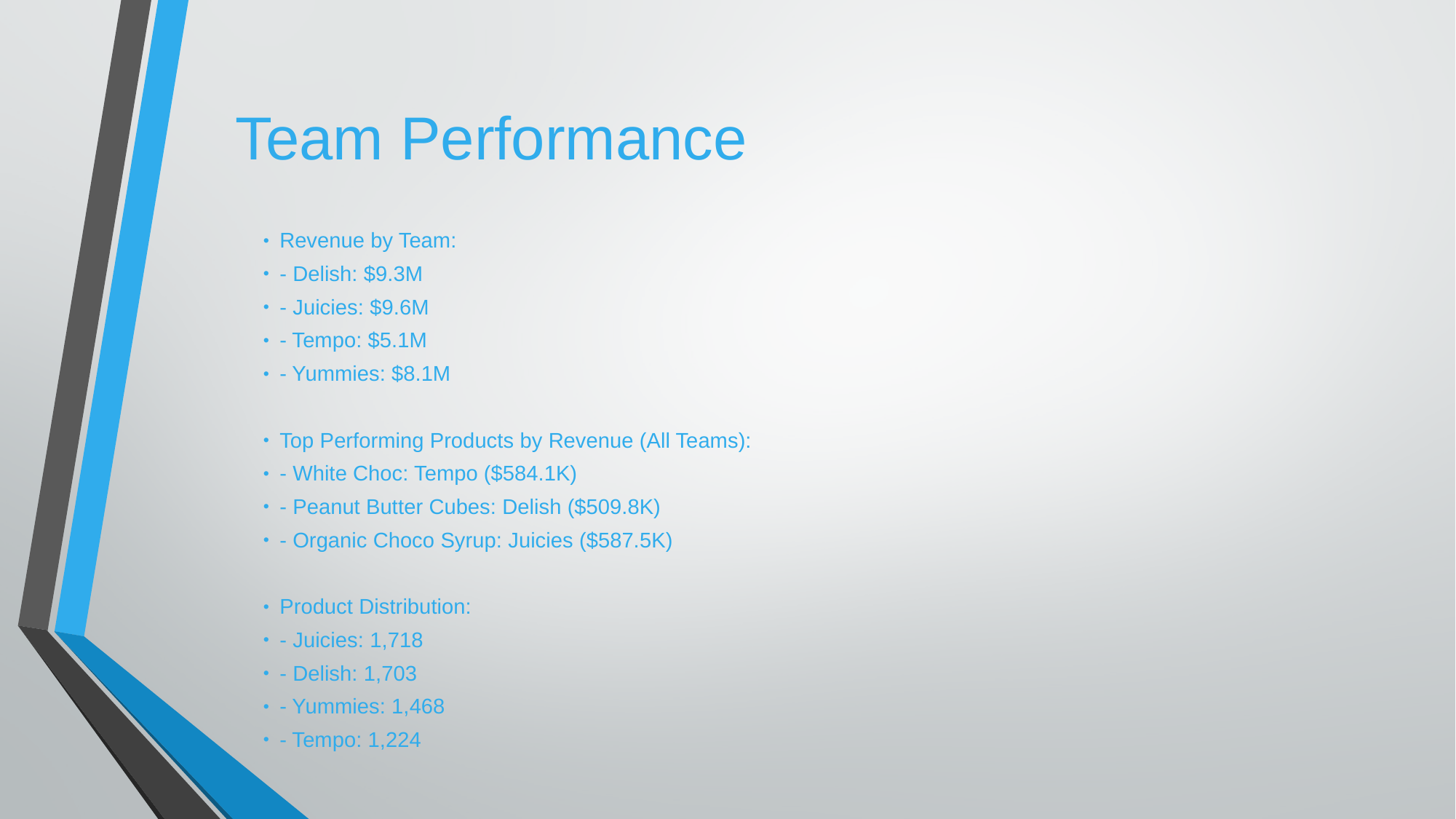

Team Performance

Revenue by Team:
- Delish: $9.3M
- Juicies: $9.6M
- Tempo: $5.1M
- Yummies: $8.1M

Top Performing Products by Revenue (All Teams):
- White Choc: Tempo ($584.1K)
- Peanut Butter Cubes: Delish ($509.8K)
- Organic Choco Syrup: Juicies ($587.5K)

Product Distribution:
- Juicies: 1,718
- Delish: 1,703
- Yummies: 1,468
- Tempo: 1,224